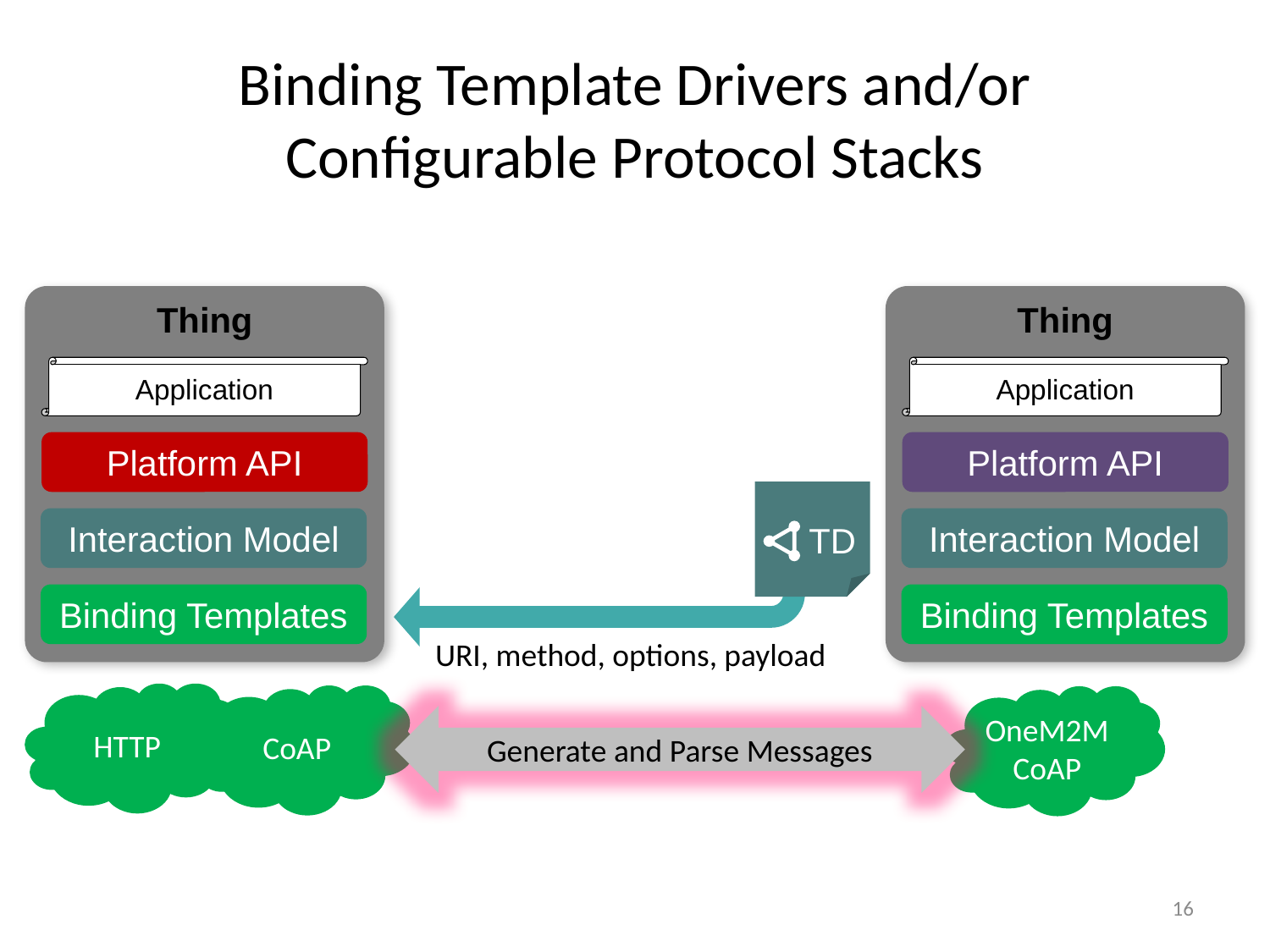

# Binding Template Drivers and/or Configurable Protocol Stacks
Thing
Thing
Application
Application
Platform API
Platform API
TD

Interaction Model
Interaction Model

Binding Templates
Binding Templates
URI, method, options, payload
HTTP
CoAP
OneM2M
CoAP
Generate and Parse Messages
16